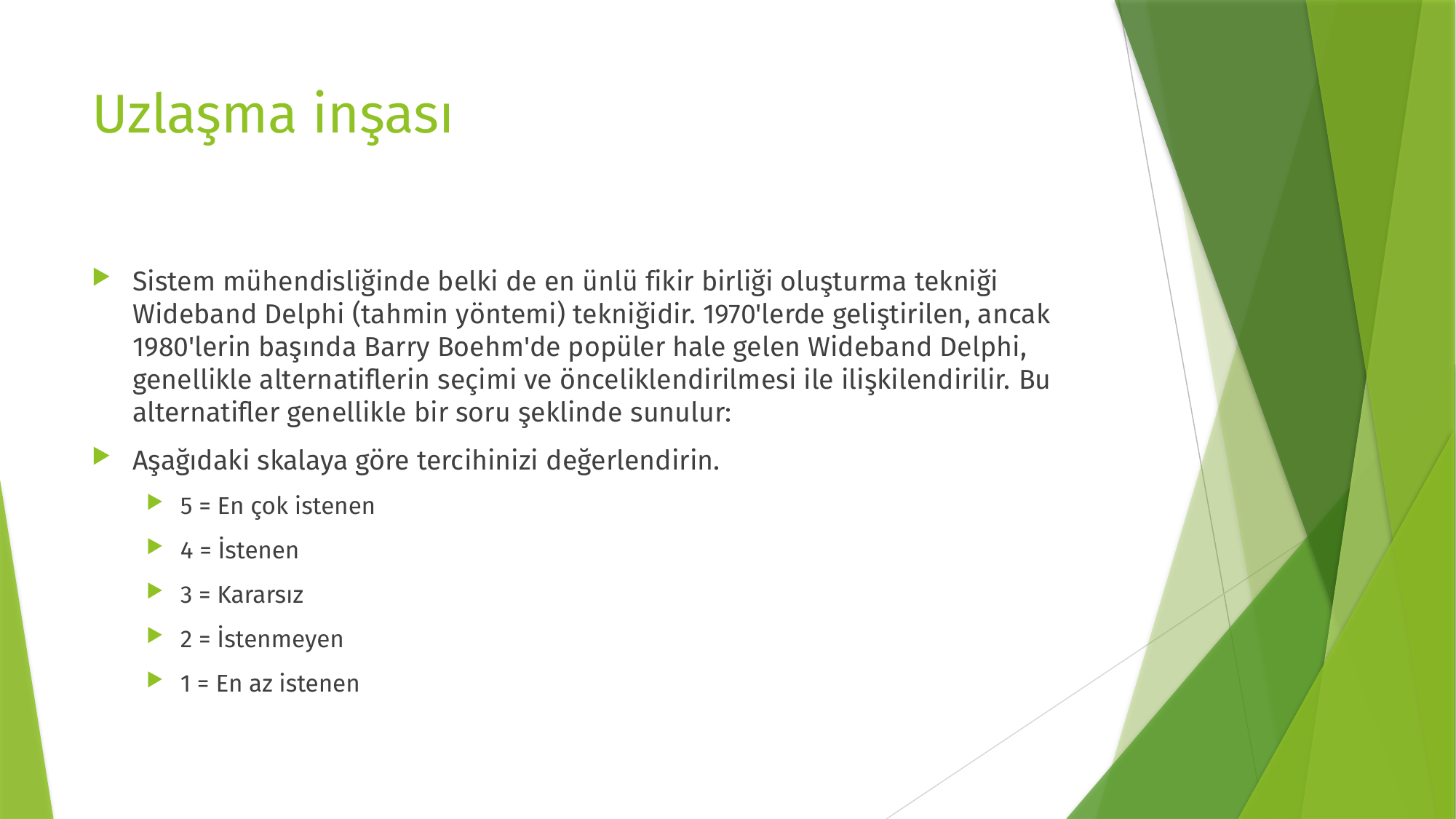

# Uzlaşma inşası
Sistem mühendisliğinde belki de en ünlü fikir birliği oluşturma tekniği Wideband Delphi (tahmin yöntemi) tekniğidir. 1970'lerde geliştirilen, ancak 1980'lerin başında Barry Boehm'de popüler hale gelen Wideband Delphi, genellikle alternatiflerin seçimi ve önceliklendirilmesi ile ilişkilendirilir. Bu alternatifler genellikle bir soru şeklinde sunulur:
Aşağıdaki skalaya göre tercihinizi değerlendirin.
5 = En çok istenen
4 = İstenen
3 = Kararsız
2 = İstenmeyen
1 = En az istenen